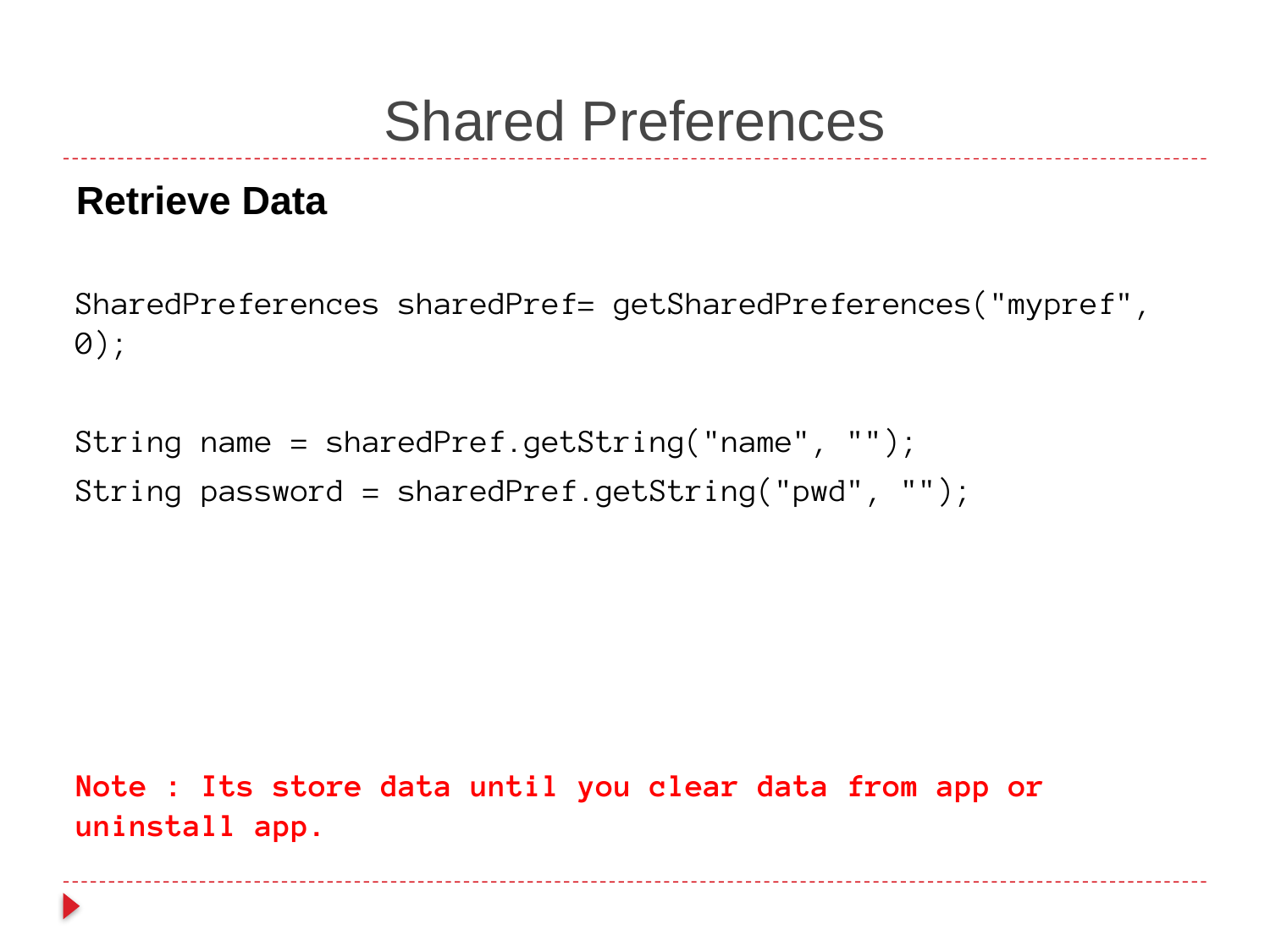

# Shared Preferences
Retrieve Data

SharedPreferences sharedPref= getSharedPreferences("mypref", 0);

String name = sharedPref.getString("name", "");
String password = sharedPref.getString("pwd", "");

Note : Its store data until you clear data from app or uninstall app.